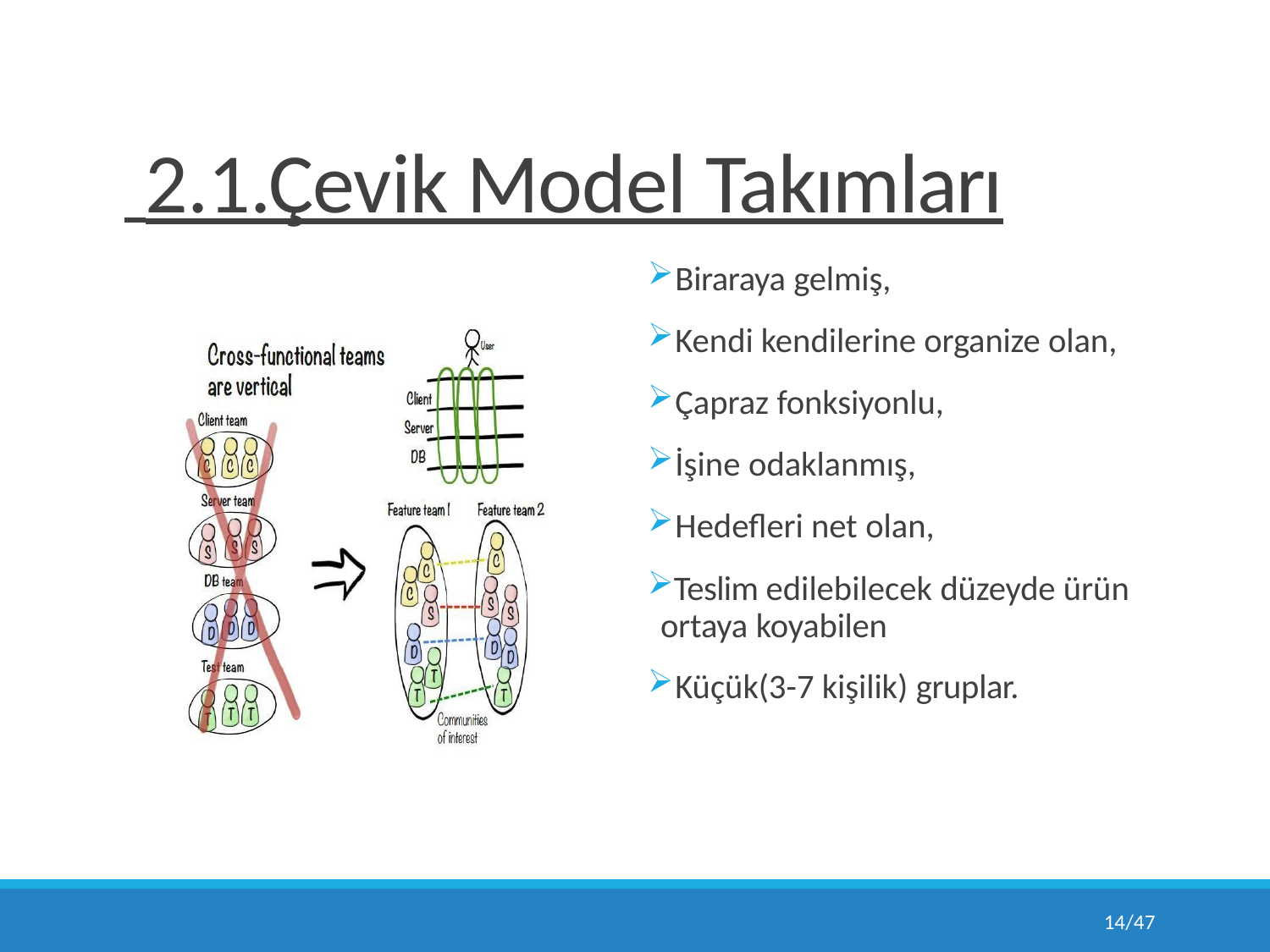

# 2.1.Çevik Model Takımları
Biraraya gelmiş,
Kendi kendilerine organize olan,
Çapraz fonksiyonlu,
İşine odaklanmış,
Hedefleri net olan,
Teslim edilebilecek düzeyde ürün  ortaya koyabilen
Küçük(3-7 kişilik) gruplar.

14/47